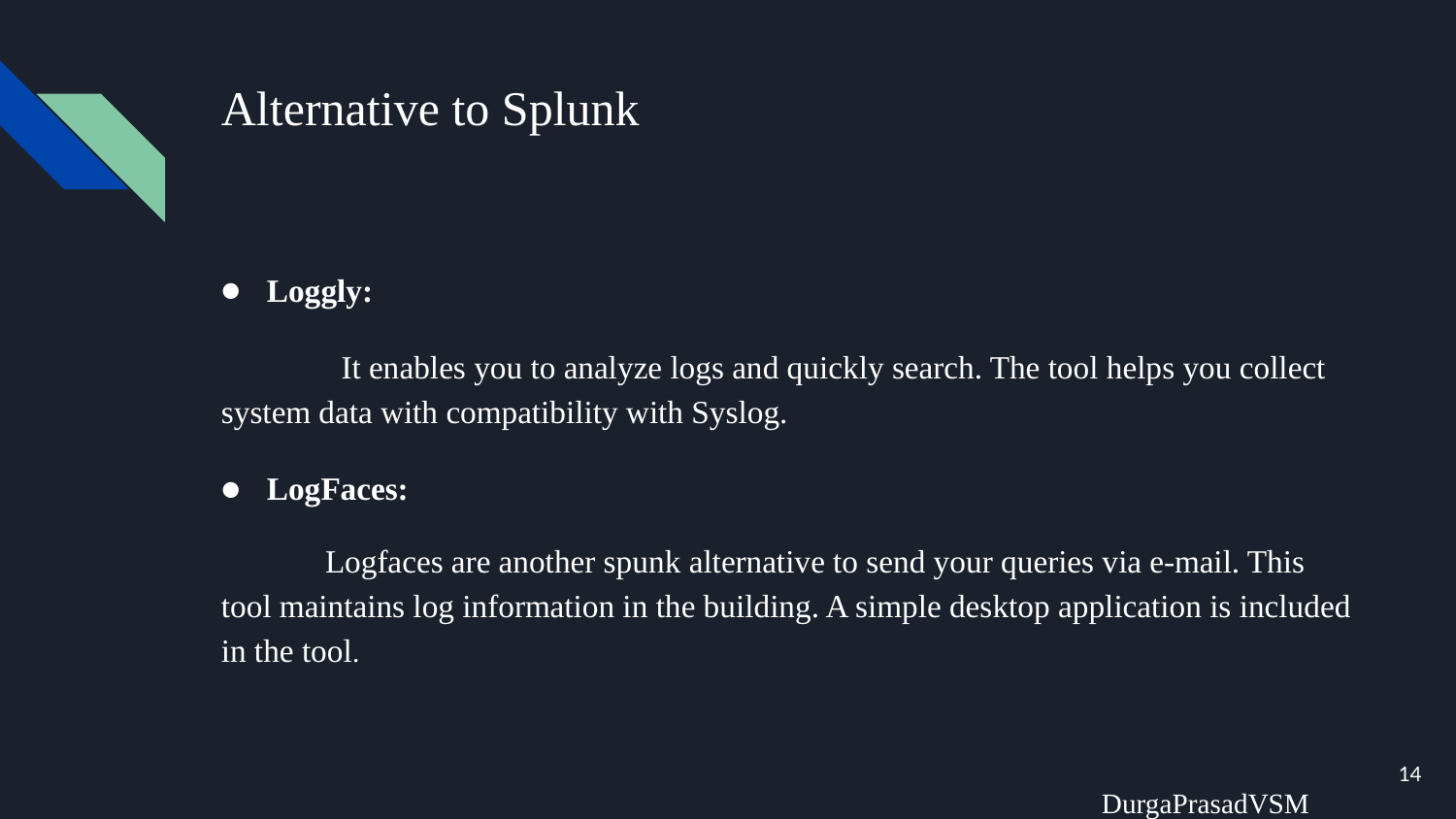

# Alternative to Splunk
Loggly:
               It enables you to analyze logs and quickly search. The tool helps you collect system data with compatibility with Syslog.
LogFaces:
             Logfaces are another spunk alternative to send your queries via e-mail. This tool maintains log information in the building. A simple desktop application is included in the tool.

						 DurgaPrasadVSM
14